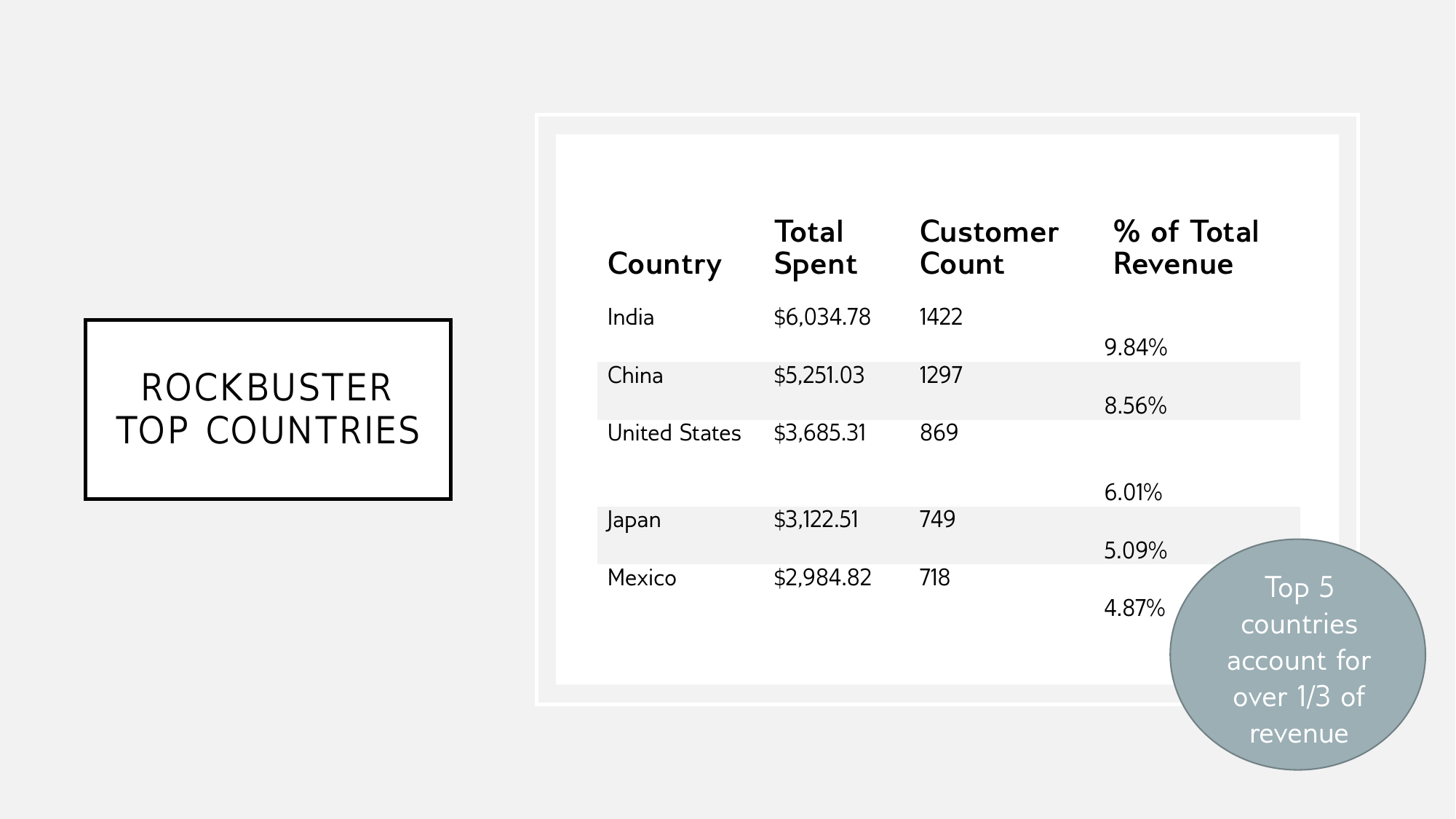

| Country | Total Spent | Customer Count | % of Total Revenue |
| --- | --- | --- | --- |
| India | $6,034.78 | 1422 | 9.84% |
| China | $5,251.03 | 1297 | 8.56% |
| United States | $3,685.31 | 869 | 6.01% |
| Japan | $3,122.51 | 749 | 5.09% |
| Mexico | $2,984.82 | 718 | 4.87% |
# Rockbuster top Countries

Top 5 countries account for over 1/3 of revenue